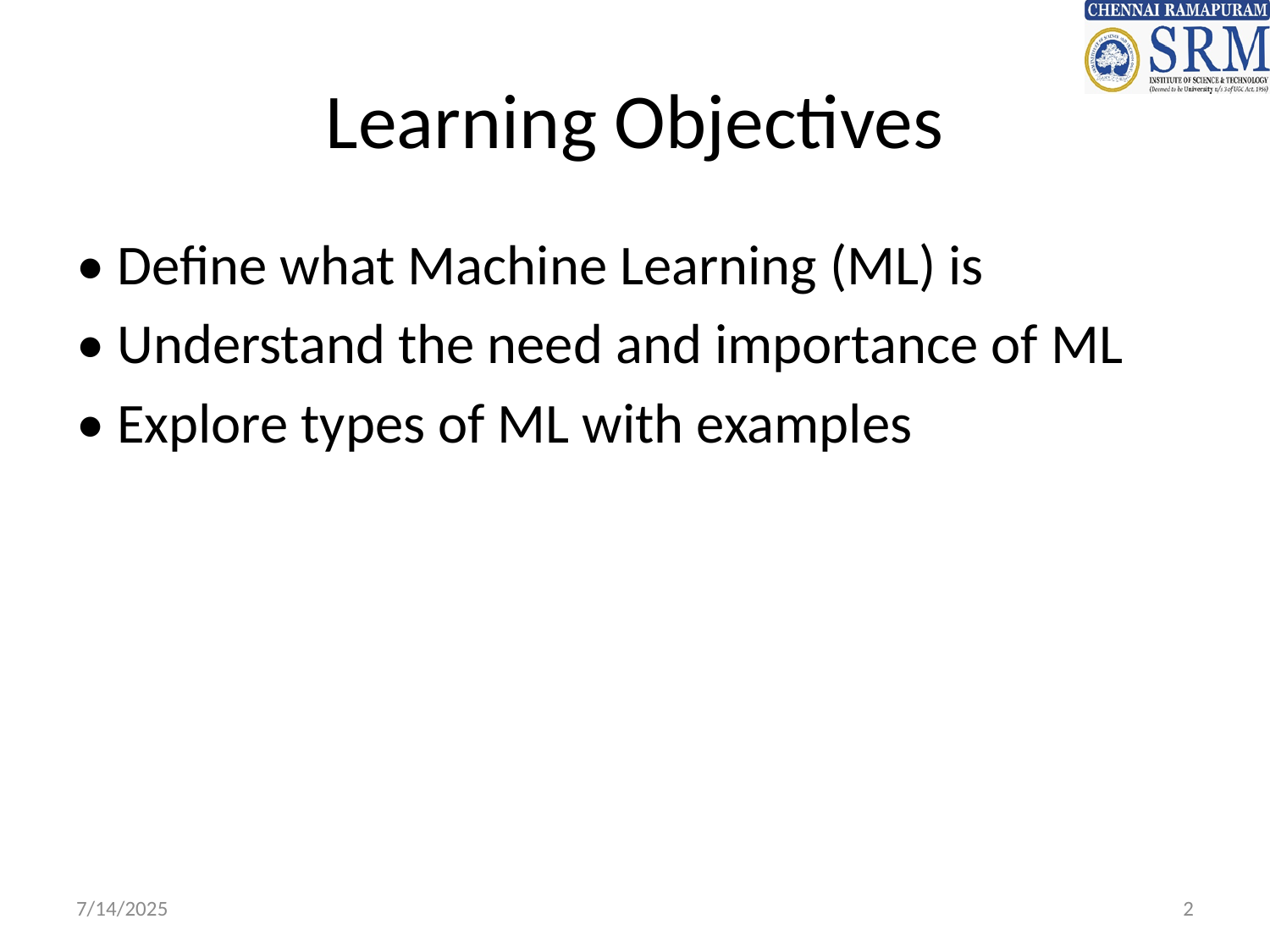

# Learning Objectives
• Define what Machine Learning (ML) is
• Understand the need and importance of ML
• Explore types of ML with examples
7/14/2025
2